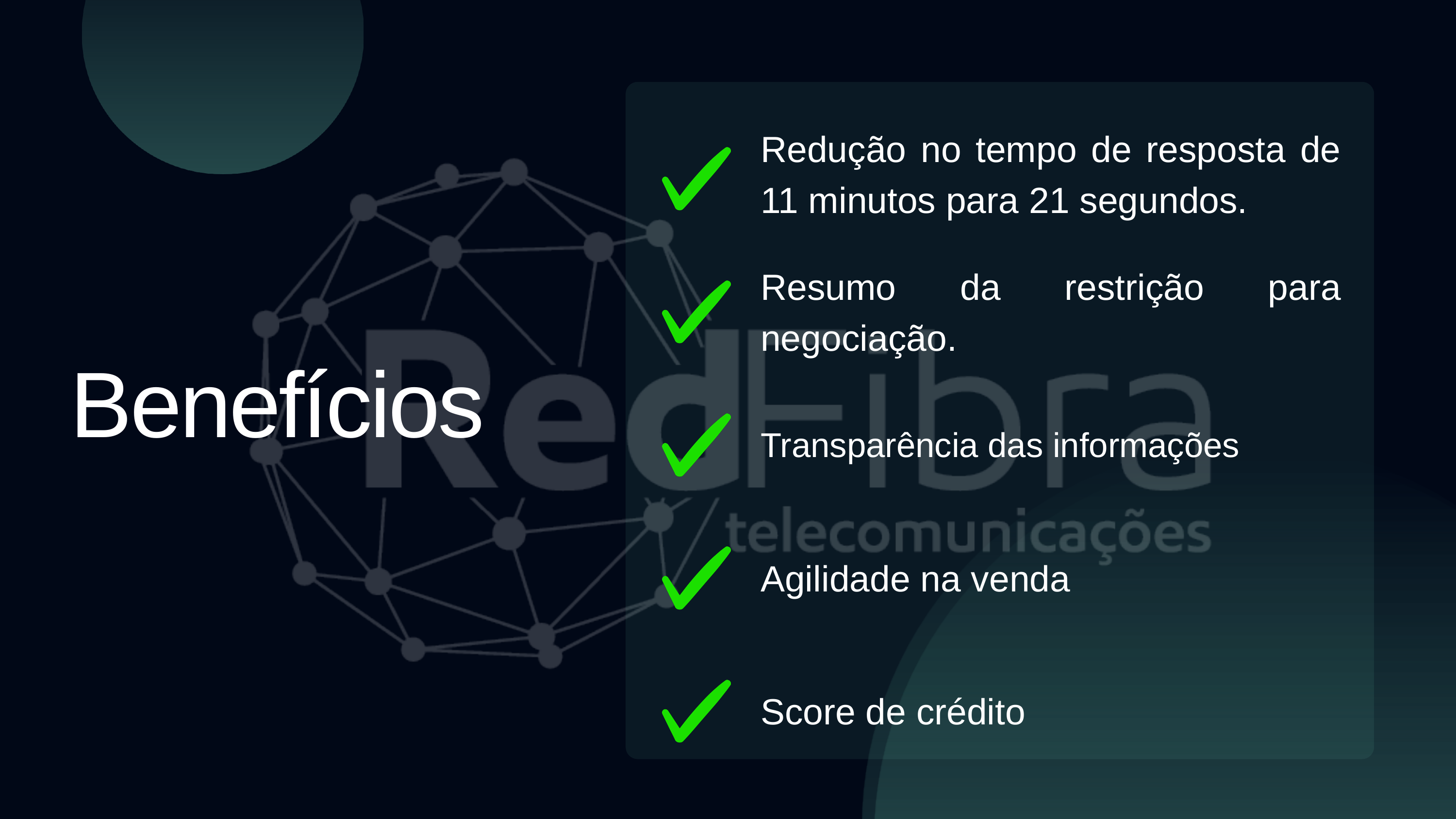

Redução no tempo de resposta de 11 minutos para 21 segundos.

Resumo da restrição para negociação.

Benefícios

Transparência das informações

Agilidade na venda

Score de crédito